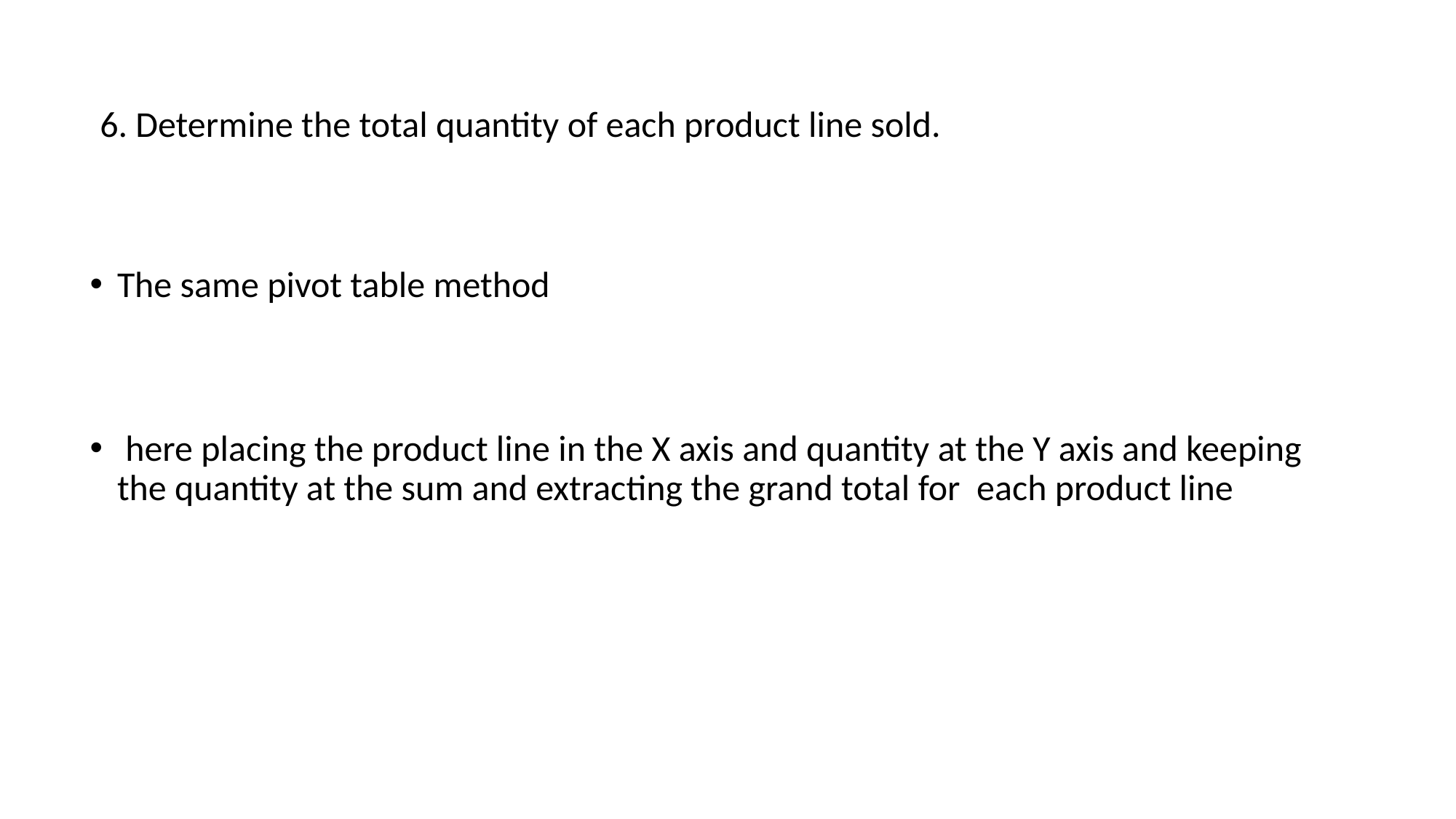

# 6. Determine the total quantity of each product line sold.

The same pivot table method

 here placing the product line in the X axis and quantity at the Y axis and keeping the quantity at the sum and extracting the grand total for  each product line